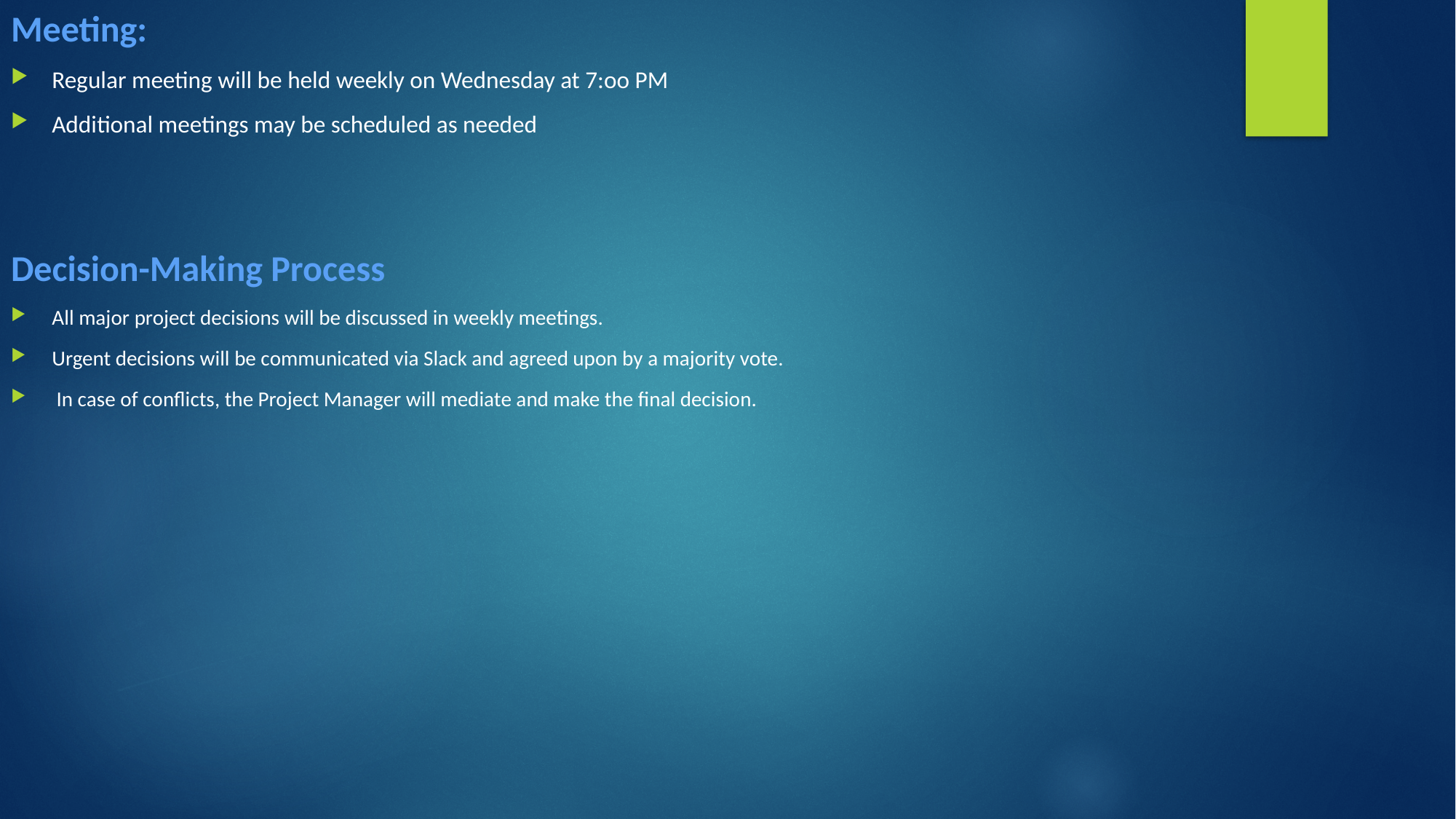

Meeting:
Regular meeting will be held weekly on Wednesday at 7:oo PM
Additional meetings may be scheduled as needed

Decision-Making Process
All major project decisions will be discussed in weekly meetings.
Urgent decisions will be communicated via Slack and agreed upon by a majority vote.
 In case of conflicts, the Project Manager will mediate and make the final decision.

#